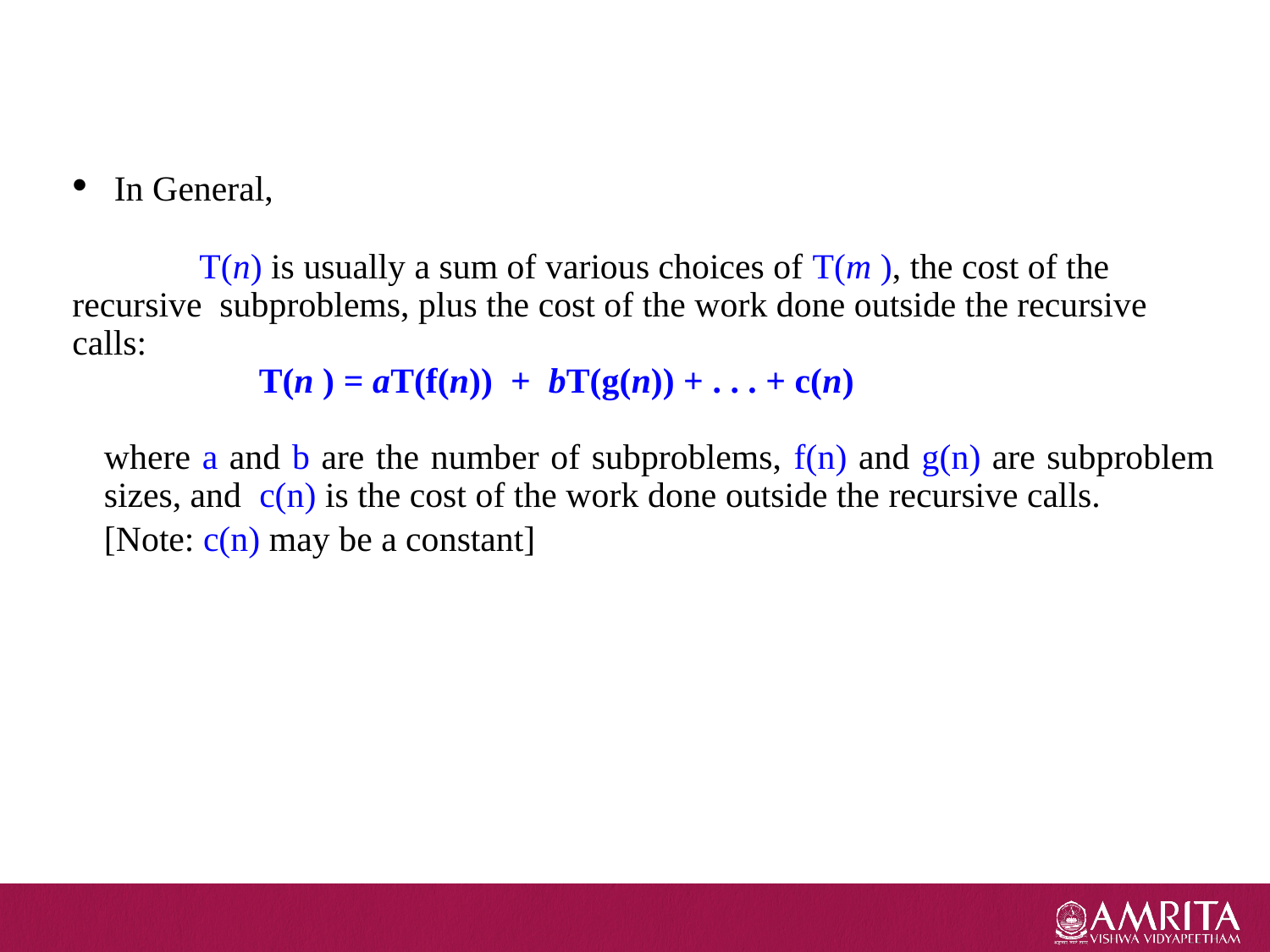

#
 In General,

	T(n) is usually a sum of various choices of T(m ), the cost of the recursive  subproblems, plus the cost of the work done outside the recursive calls:
                     T(n ) = aT(f(n))  +  bT(g(n)) + . . . + c(n)

	where a and b are the number of subproblems, f(n) and g(n) are subproblem sizes, and  c(n) is the cost of the work done outside the recursive calls.
	[Note: c(n) may be a constant]